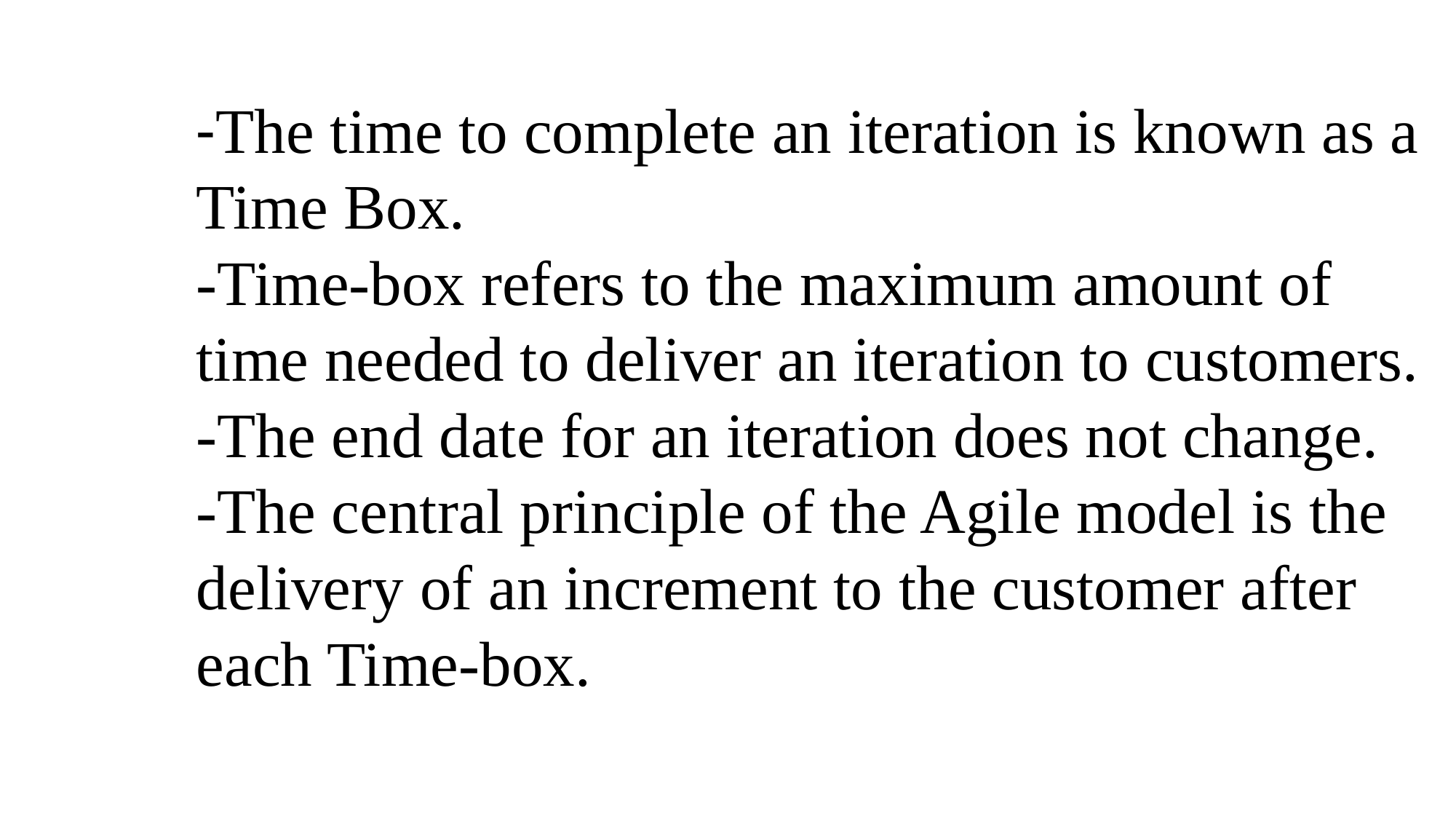

# -The time to complete an iteration is known as a Time Box. -Time-box refers to the maximum amount of time needed to deliver an iteration to customers. -The end date for an iteration does not change. -The central principle of the Agile model is the delivery of an increment to the customer after each Time-box.